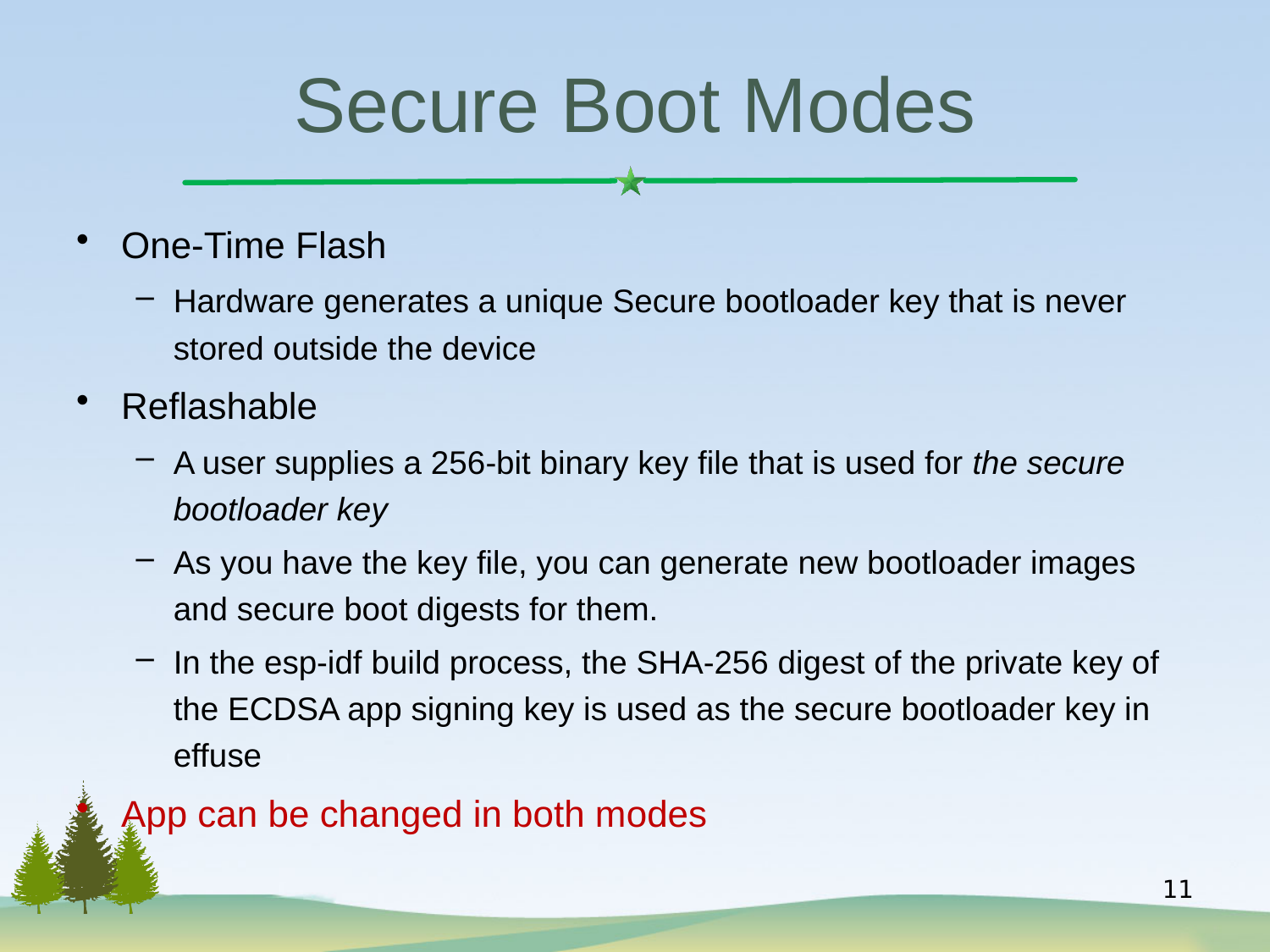

# Secure Boot Modes
One-Time Flash
Hardware generates a unique Secure bootloader key that is never stored outside the device
Reflashable
A user supplies a 256-bit binary key file that is used for the secure bootloader key
As you have the key file, you can generate new bootloader images and secure boot digests for them.
In the esp-idf build process, the SHA-256 digest of the private key of the ECDSA app signing key is used as the secure bootloader key in effuse
App can be changed in both modes
11